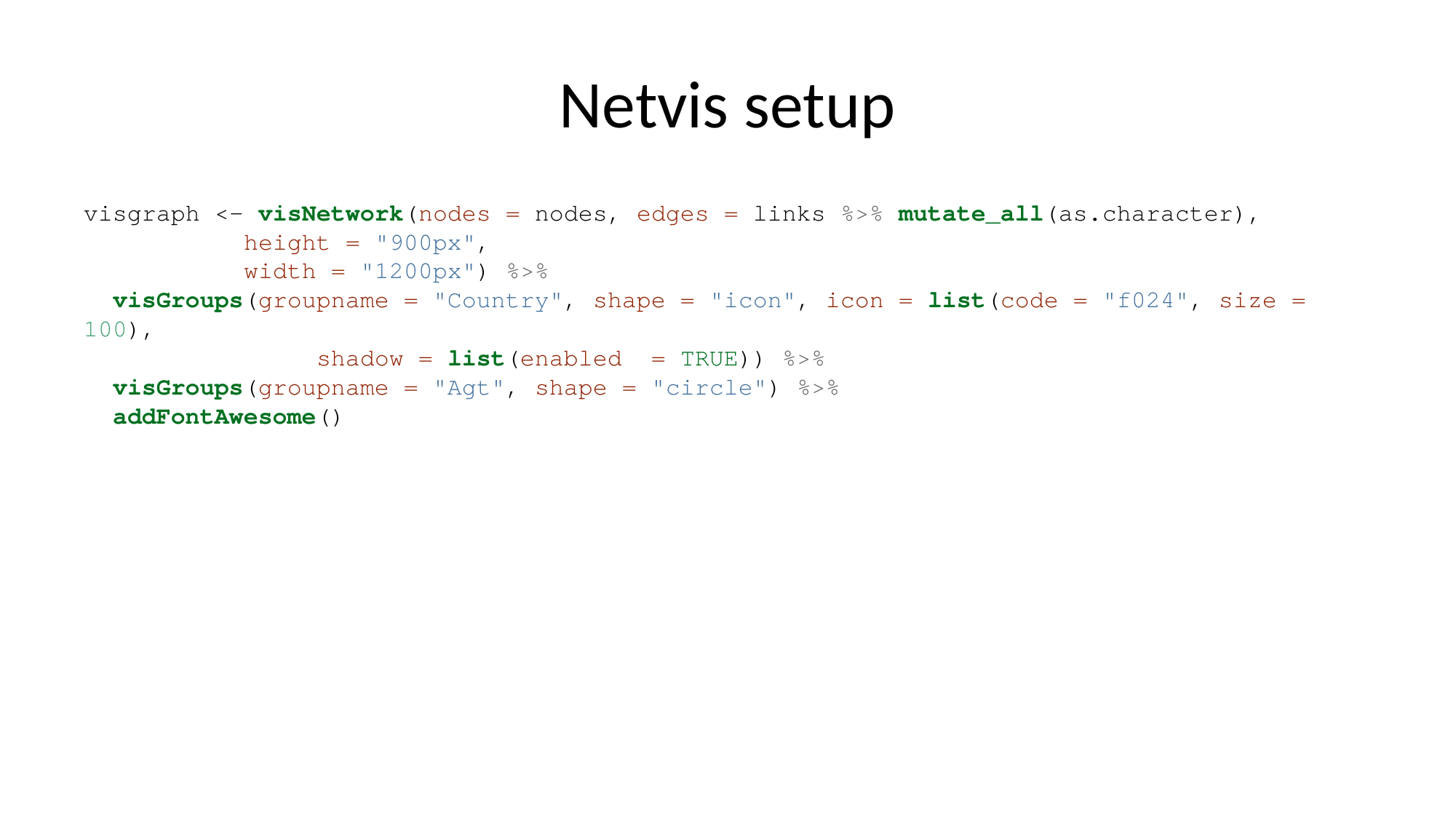

# Netvis setup
visgraph <- visNetwork(nodes = nodes, edges = links %>% mutate_all(as.character),
           height = "900px",
           width = "1200px") %>%
  visGroups(groupname = "Country", shape = "icon", icon = list(code = "f024", size = 100),
                shadow = list(enabled  = TRUE)) %>%
  visGroups(groupname = "Agt", shape = "circle") %>%
  addFontAwesome()